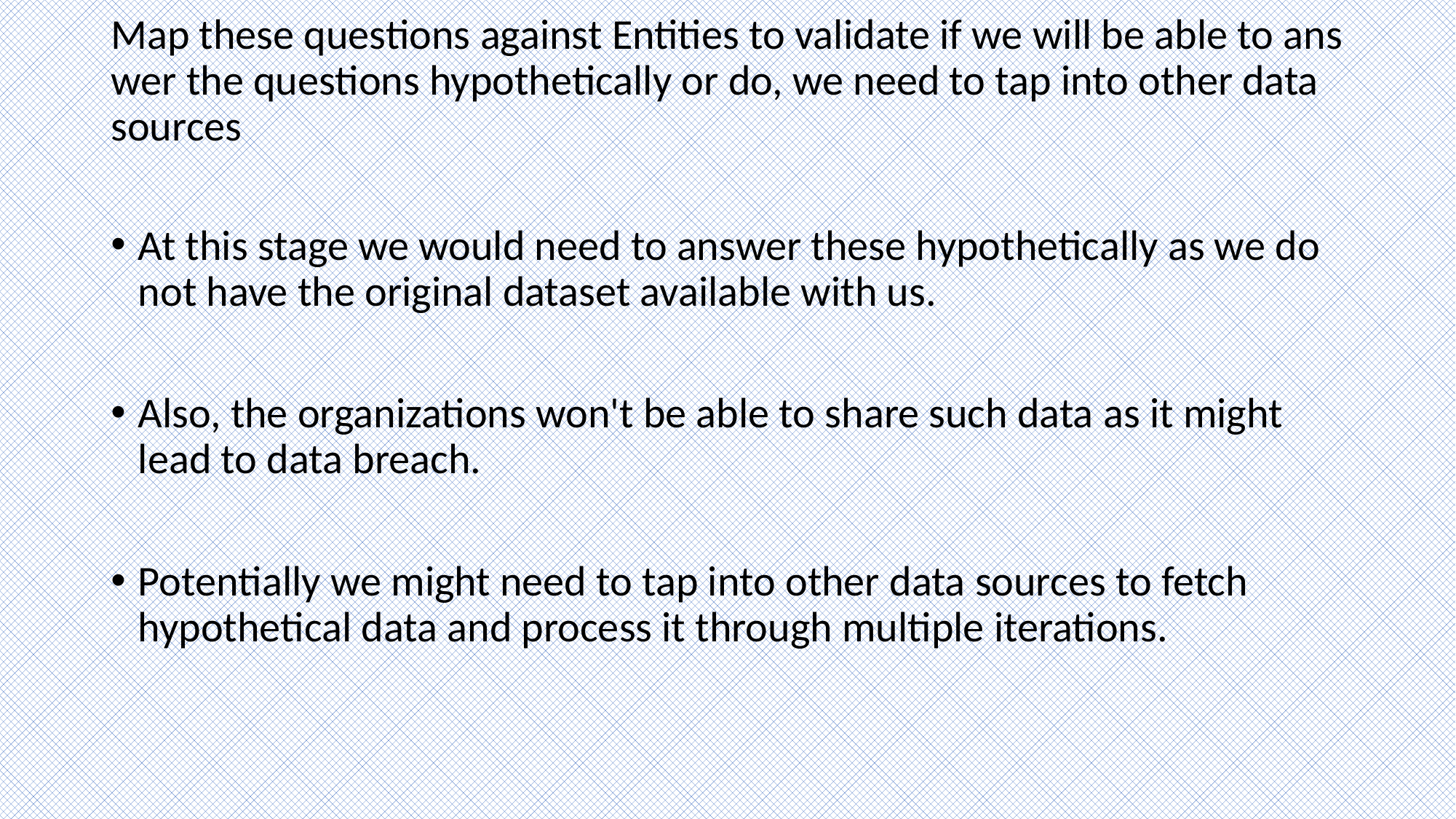

# Map these questions against Entities to validate if we will be able to answer the questions hypothetically or do, we need to tap into other data sources
At this stage we would need to answer these hypothetically as we do not have the original dataset available with us.

Also, the organizations won't be able to share such data as it might lead to data breach.

Potentially we might need to tap into other data sources to fetch hypothetical data and process it through multiple iterations.